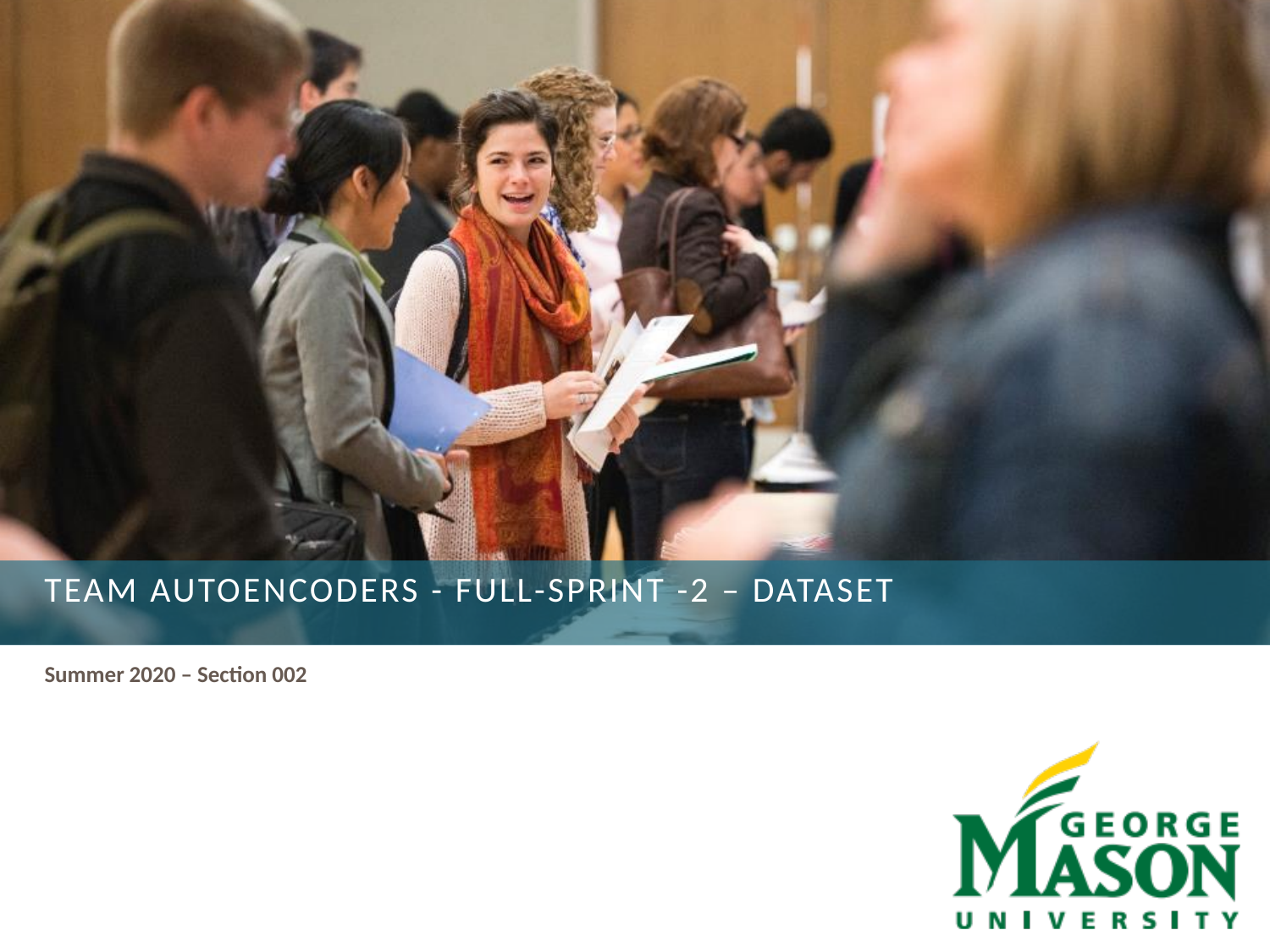

# Team autoencoders - FULL-Sprint -2 – DataSet
Summer 2020 – Section 002